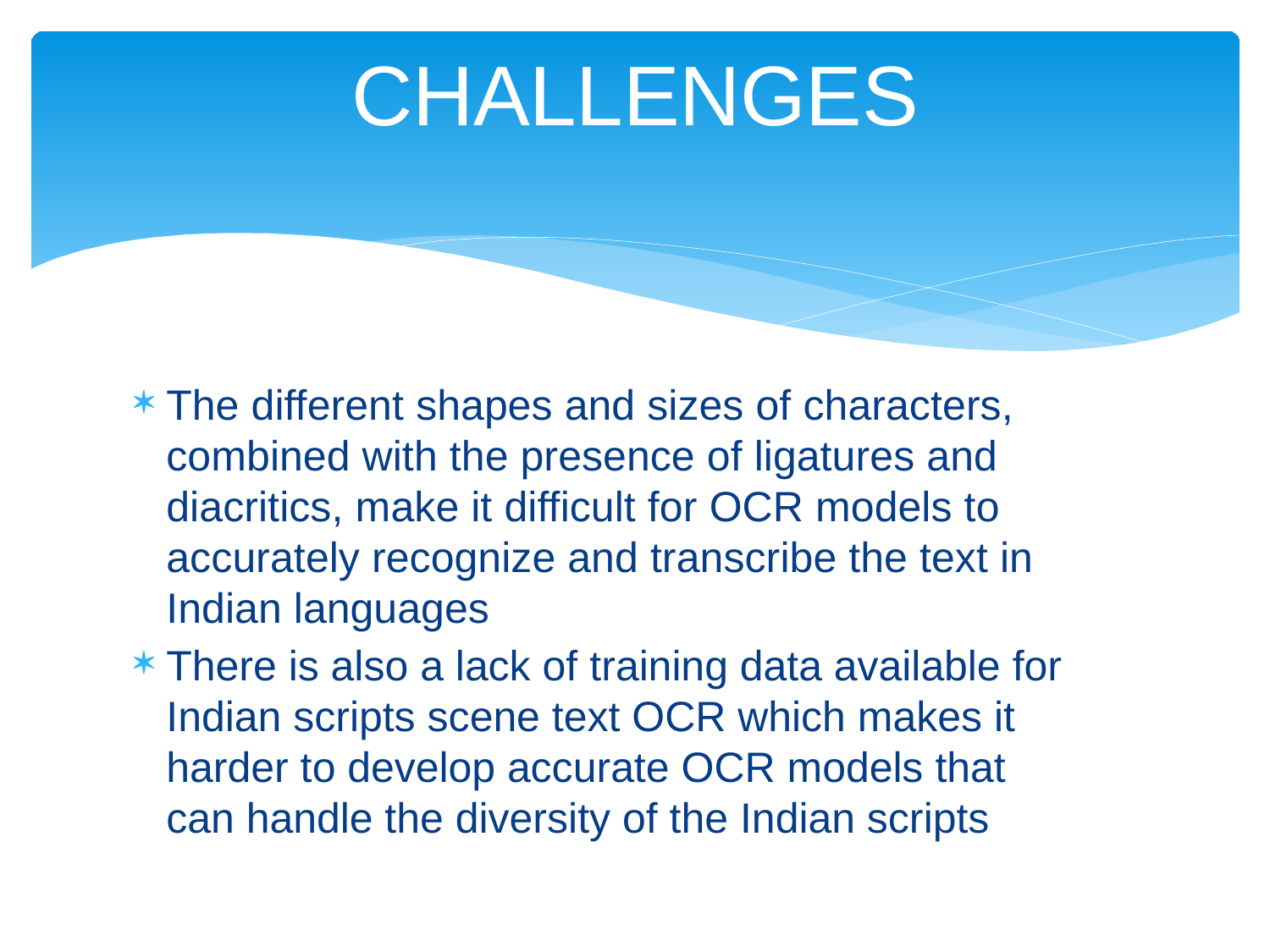

# CHALLENGES
The different shapes and sizes of characters, combined with the presence of ligatures and diacritics, make it difficult for OCR models to accurately recognize and transcribe the text in Indian languages
There is also a lack of training data available for Indian scripts scene text OCR which makes it harder to develop accurate OCR models that can handle the diversity of the Indian scripts